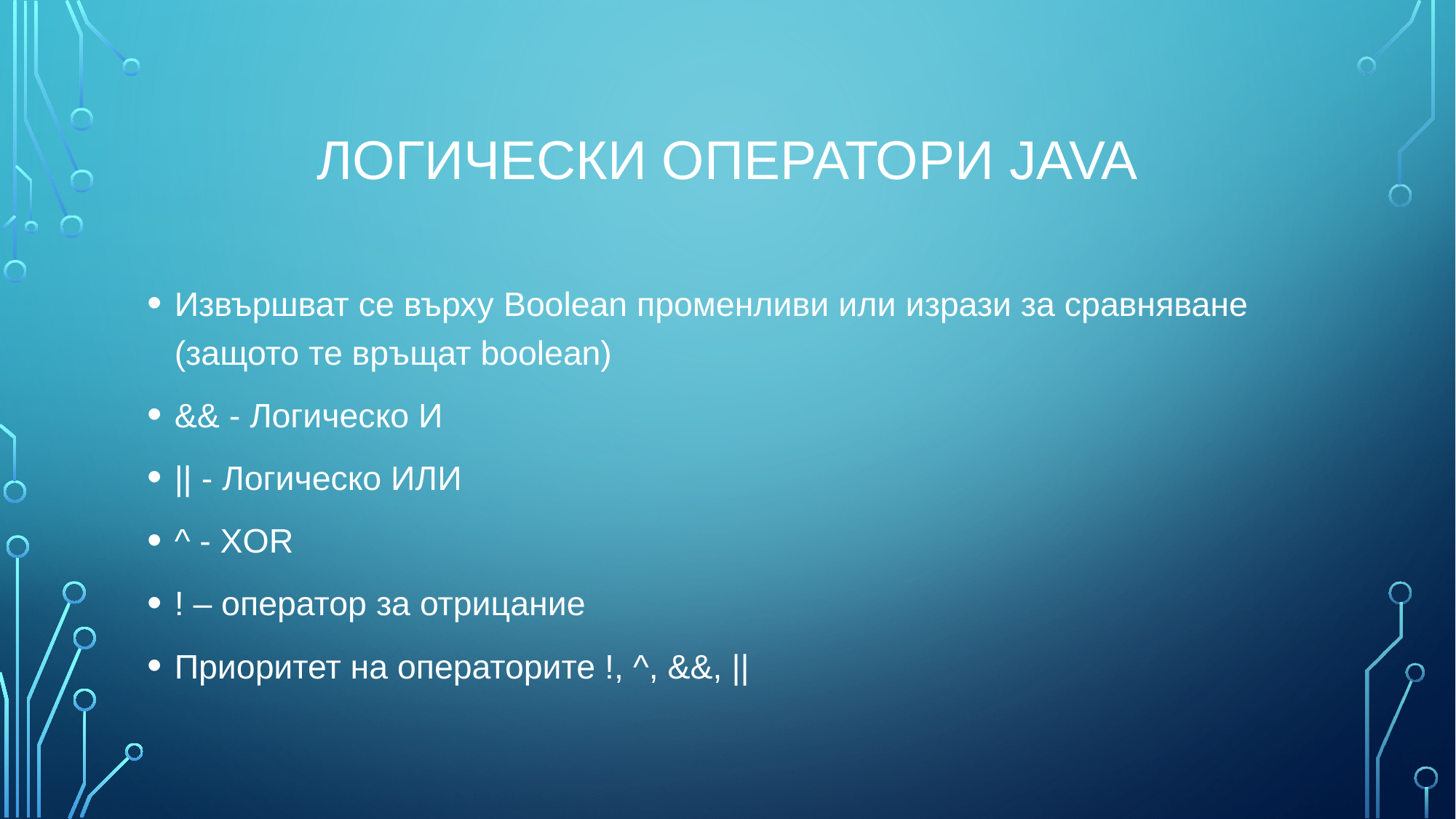

# Логически оператори JAVA
Извършват се върху Boolean променливи или изрази за сравняване (защото те връщат boolean)
&& - Логическо И
|| - Логическо ИЛИ
^ - XOR
! – оператор за отрицание
Приоритет на операторите !, ^, &&, ||